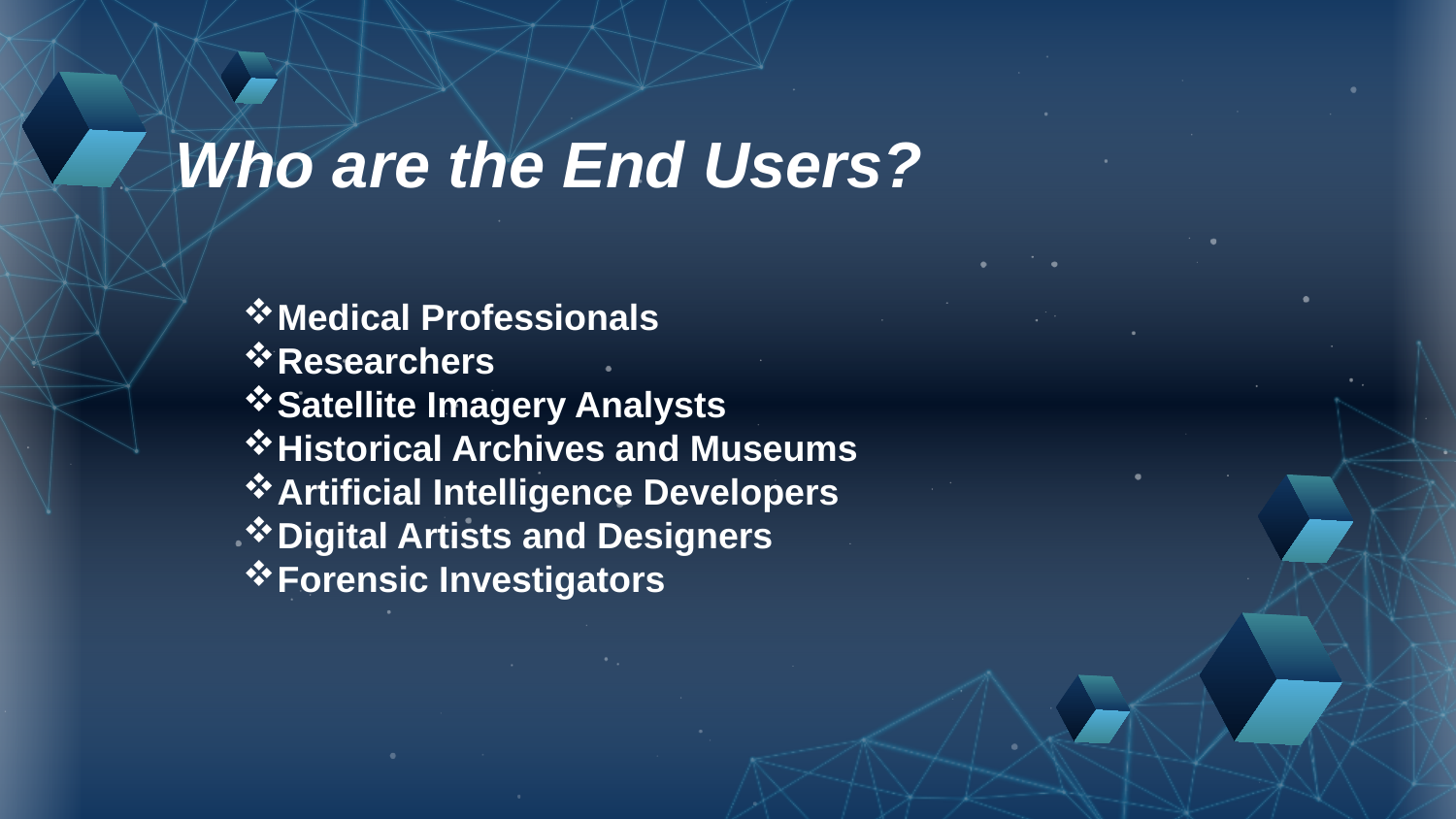

Who are the End Users?

Medical Professionals
Researchers
Satellite Imagery Analysts
Historical Archives and Museums
Artificial Intelligence Developers
Digital Artists and Designers
Forensic Investigators